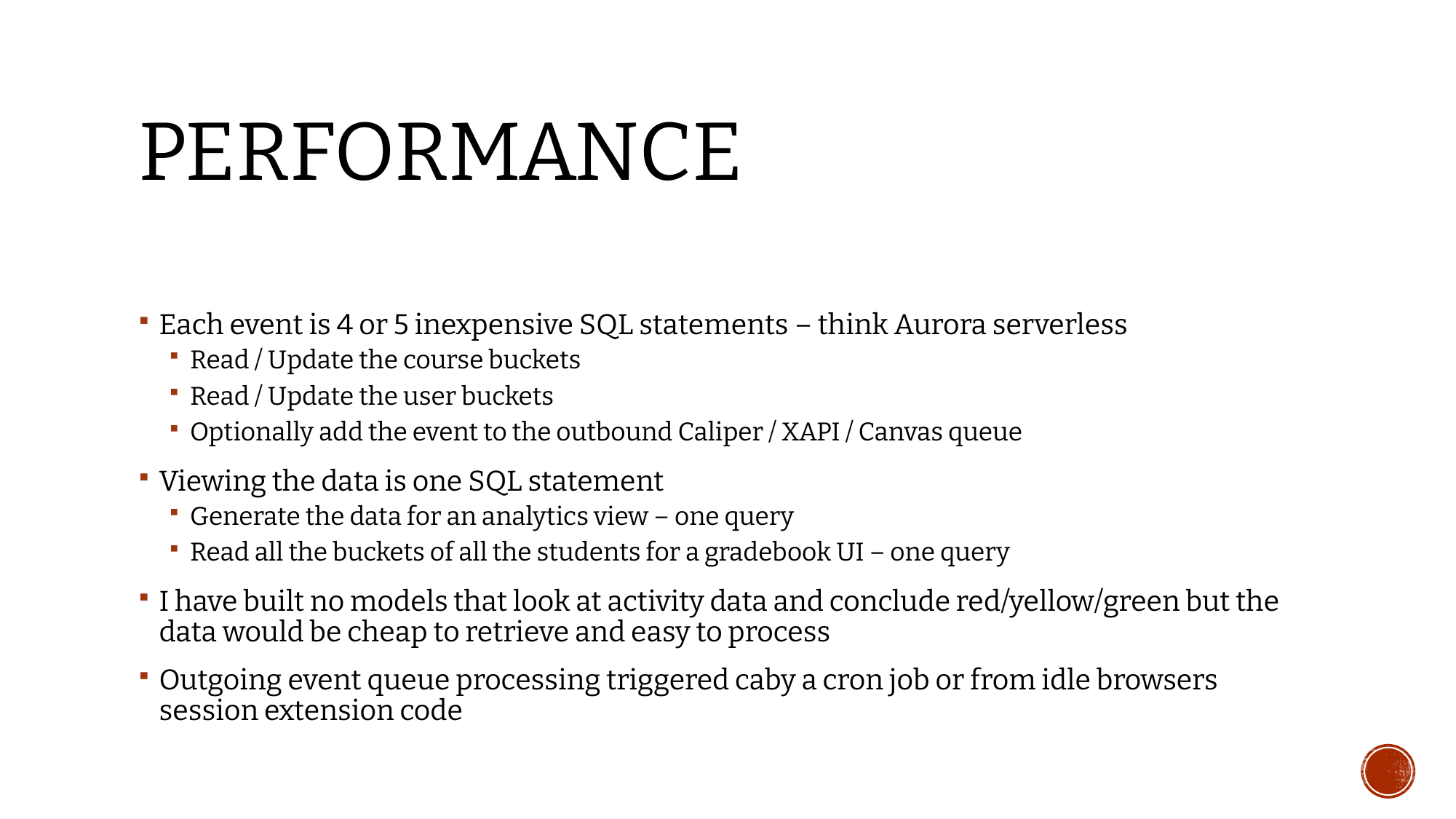

# Performance

Each event is 4 or 5 inexpensive SQL statements – think Aurora serverless
Read / Update the course buckets
Read / Update the user buckets
Optionally add the event to the outbound Caliper / XAPI / Canvas queue
Viewing the data is one SQL statement
Generate the data for an analytics view – one query
Read all the buckets of all the students for a gradebook UI – one query
I have built no models that look at activity data and conclude red/yellow/green but the data would be cheap to retrieve and easy to process
Outgoing event queue processing triggered caby a cron job or from idle browsers session extension code